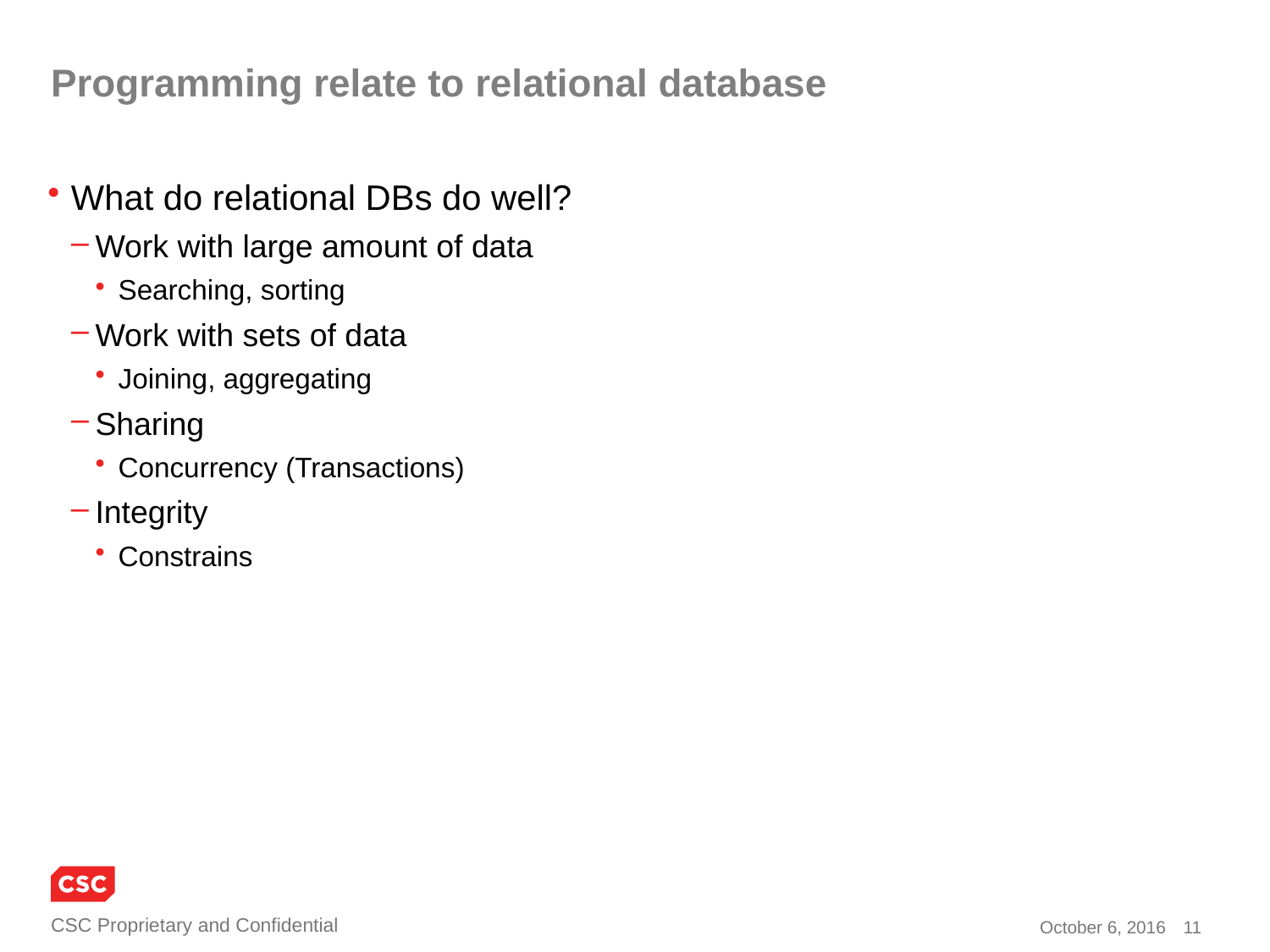

# Programming relate to relational database
What do relational DBs do well?
Work with large amount of data
Searching, sorting
Work with sets of data
Joining, aggregating
Sharing
Concurrency (Transactions)
Integrity
Constrains